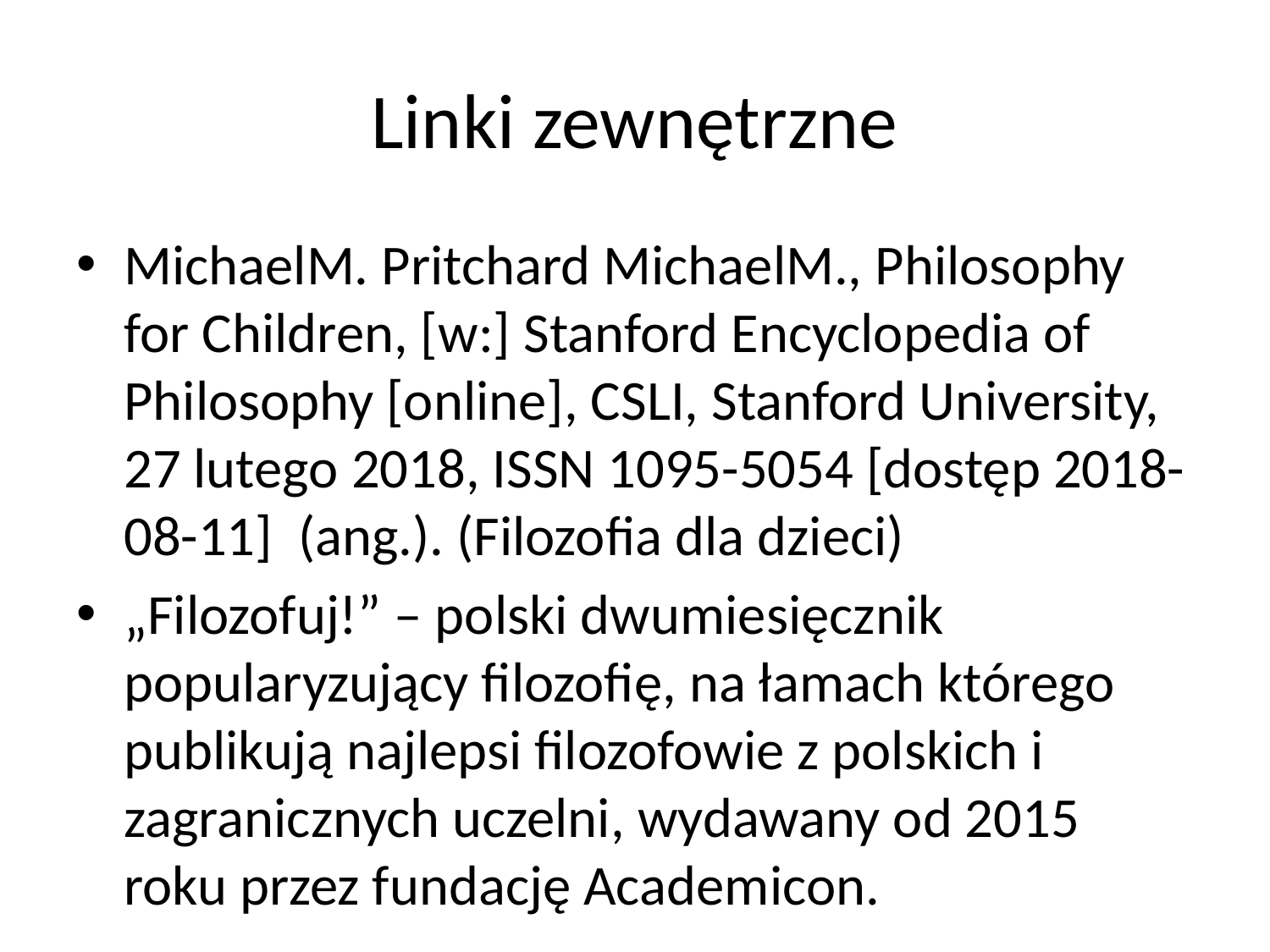

# Linki zewnętrzne
MichaelM. Pritchard MichaelM., Philosophy for Children, [w:] Stanford Encyclopedia of Philosophy [online], CSLI, Stanford University, 27 lutego 2018, ISSN 1095-5054 [dostęp 2018-08-11]  (ang.). (Filozofia dla dzieci)
„Filozofuj!” – polski dwumiesięcznik popularyzujący filozofię, na łamach którego publikują najlepsi filozofowie z polskich i zagranicznych uczelni, wydawany od 2015 roku przez fundację Academicon.